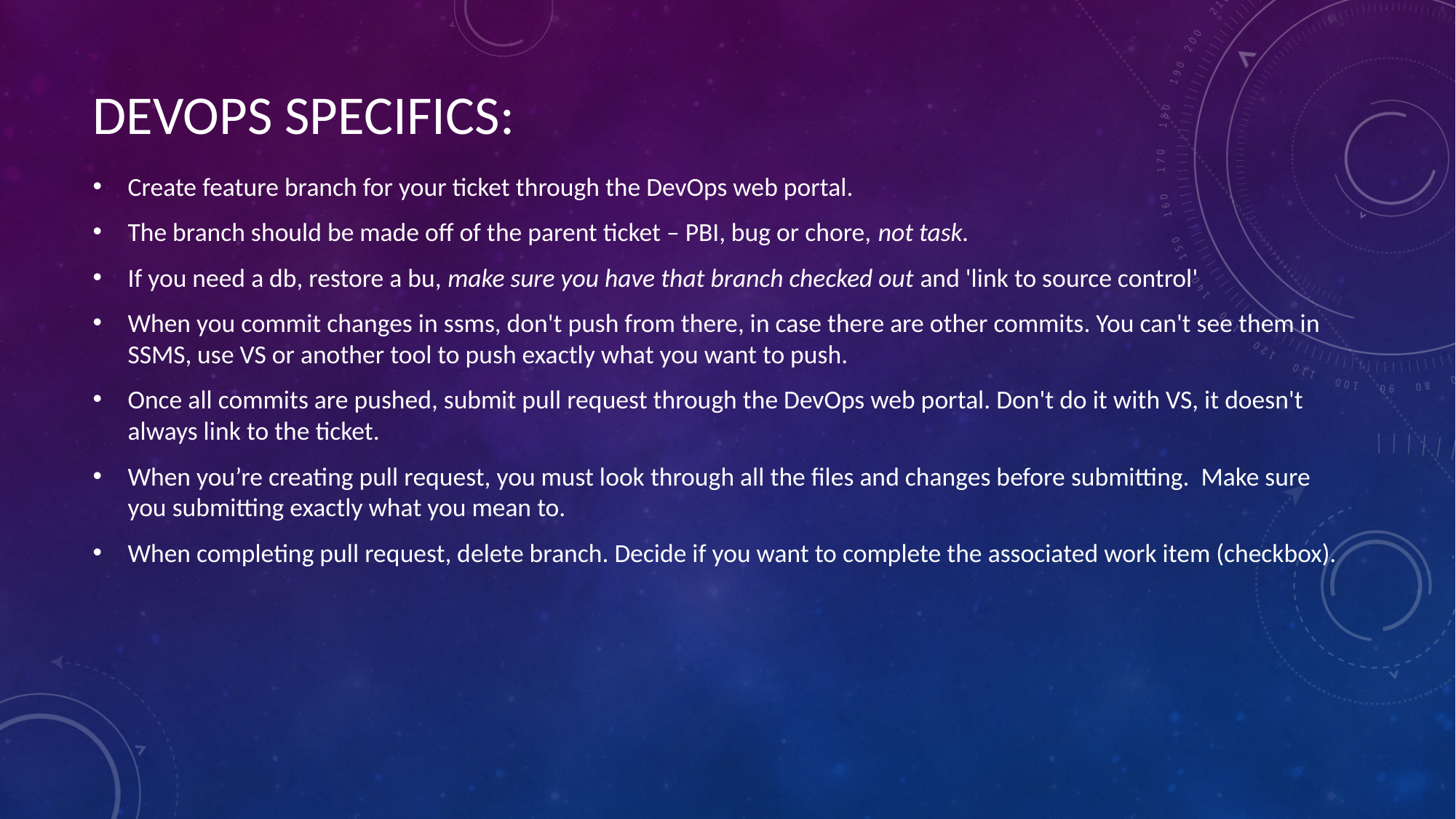

# Devops specifics:
Create feature branch for your ticket through the DevOps web portal.
The branch should be made off of the parent ticket – PBI, bug or chore, not task.
If you need a db, restore a bu, make sure you have that branch checked out and 'link to source control'
When you commit changes in ssms, don't push from there, in case there are other commits. You can't see them in SSMS, use VS or another tool to push exactly what you want to push.
Once all commits are pushed, submit pull request through the DevOps web portal. Don't do it with VS, it doesn't always link to the ticket.
When you’re creating pull request, you must look through all the files and changes before submitting.  Make sure you submitting exactly what you mean to.
When completing pull request, delete branch. Decide if you want to complete the associated work item (checkbox).